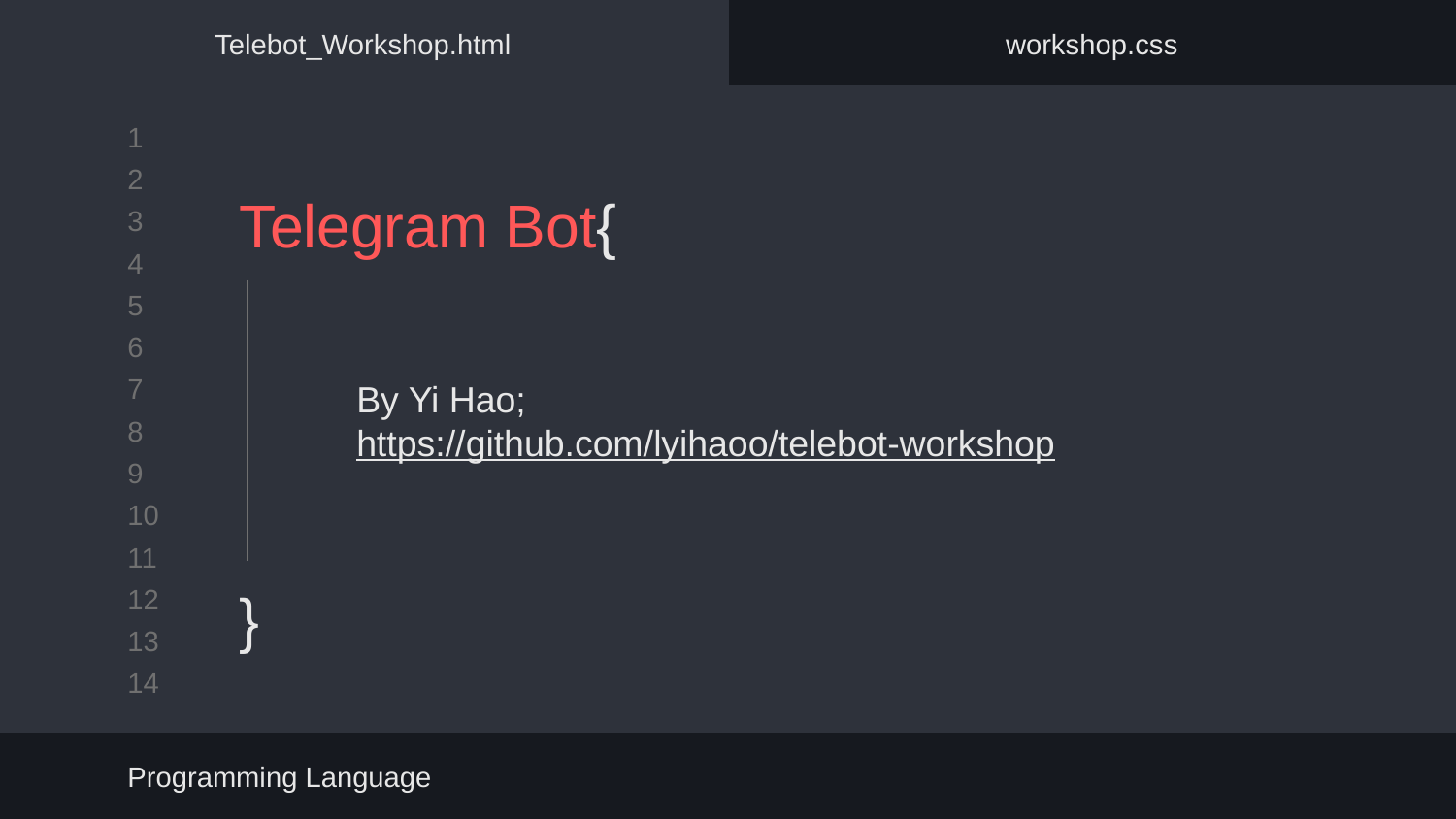

Telebot_Workshop.html
workshop.css
# Telegram Bot{
}
By Yi Hao;
https://github.com/lyihaoo/telebot-workshop
Programming Language